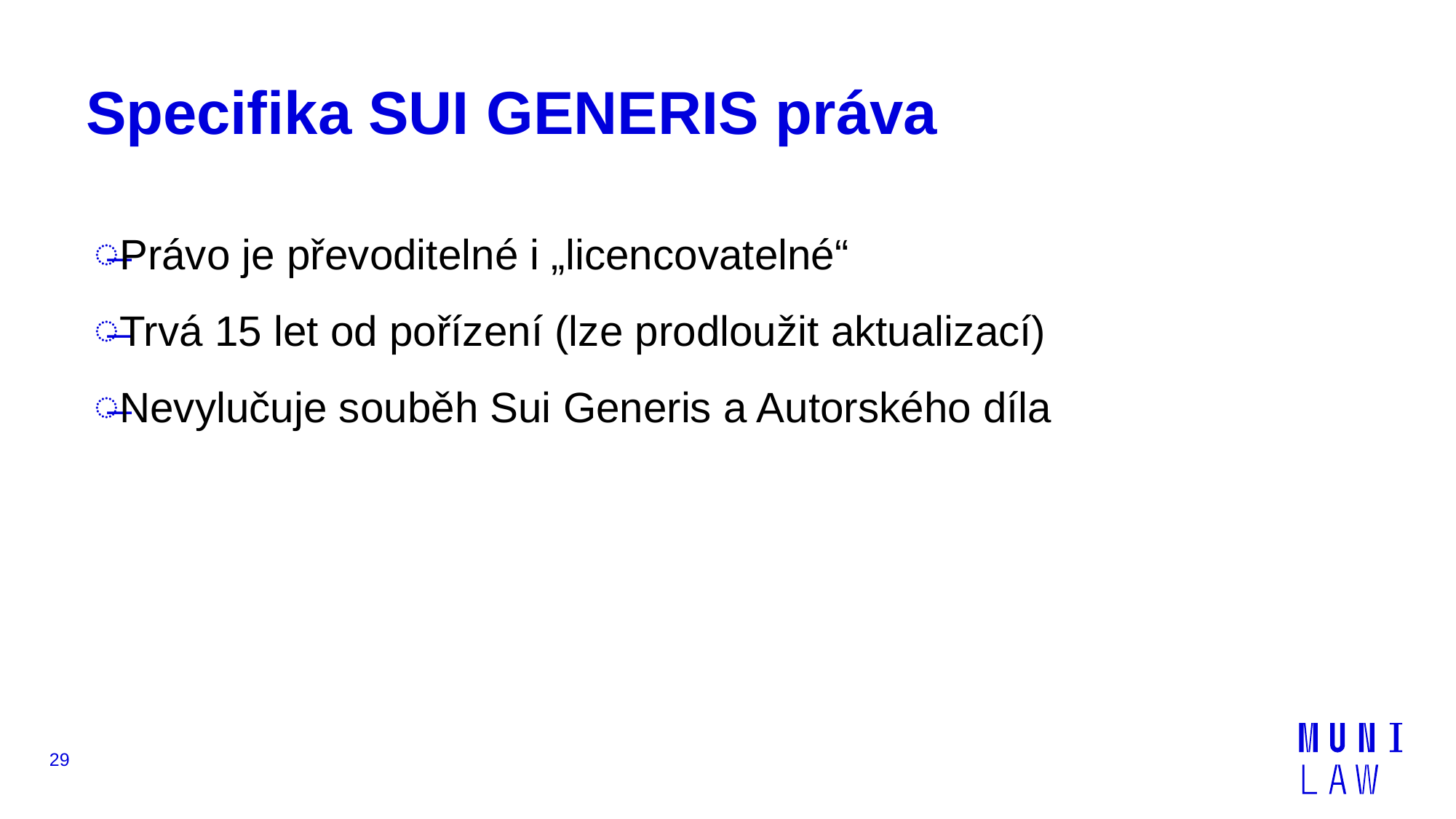

# Specifika SUI GENERIS práva
Právo je převoditelné i „licencovatelné“
Trvá 15 let od pořízení (lze prodloužit aktualizací)
Nevylučuje souběh Sui Generis a Autorského díla

29